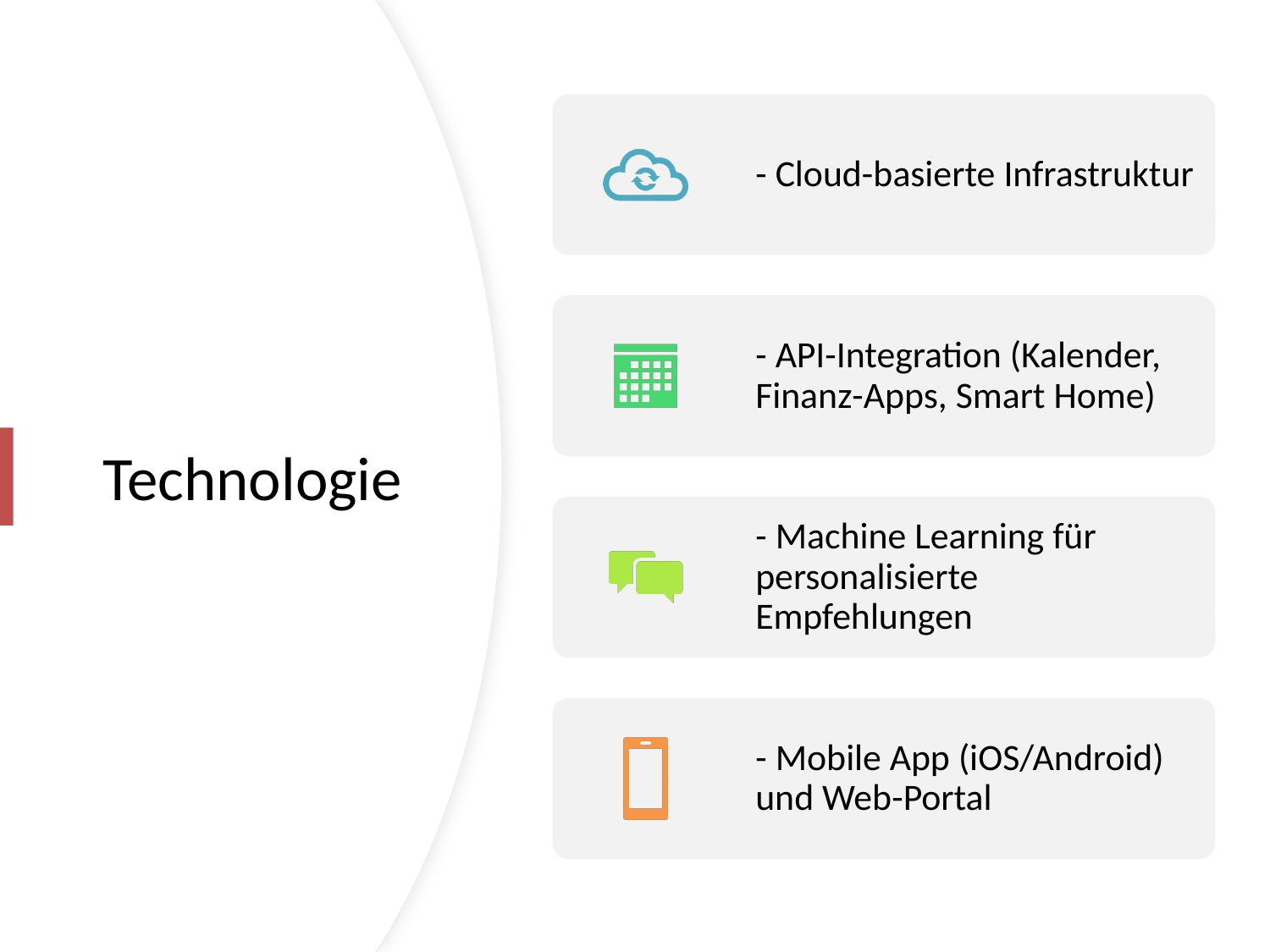

- Cloud-basierte Infrastruktur
- API-Integration (Kalender, Finanz-Apps, Smart Home)
- Machine Learning für personalisierte Empfehlungen
- Mobile App (iOS/Android) und Web-Portal
# Technologie